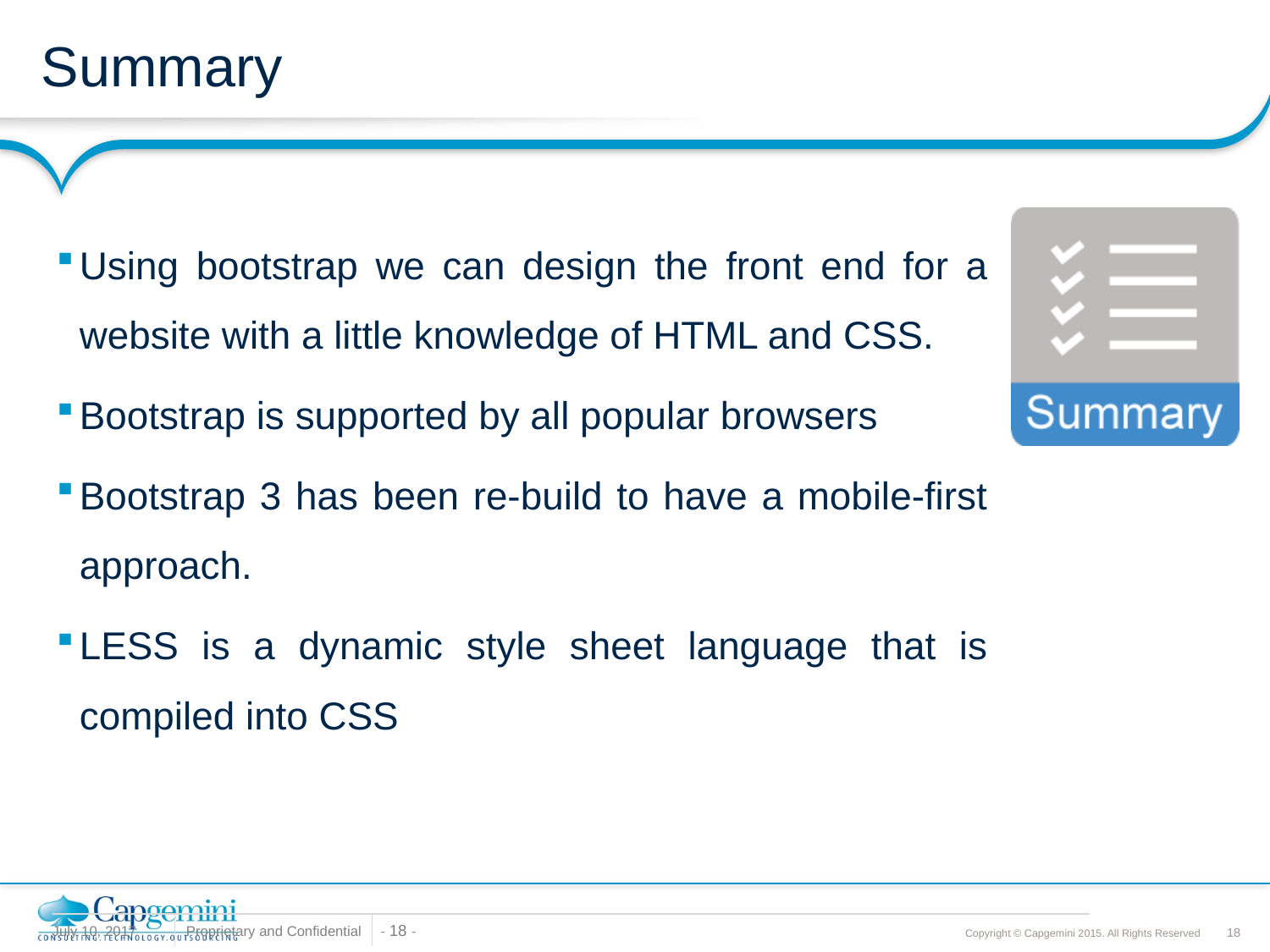

# Summary
Using bootstrap we can design the front end for a website with a little knowledge of HTML and CSS.
Bootstrap is supported by all popular browsers
Bootstrap 3 has been re-build to have a mobile-first approach.
LESS is a dynamic style sheet language that is compiled into CSS